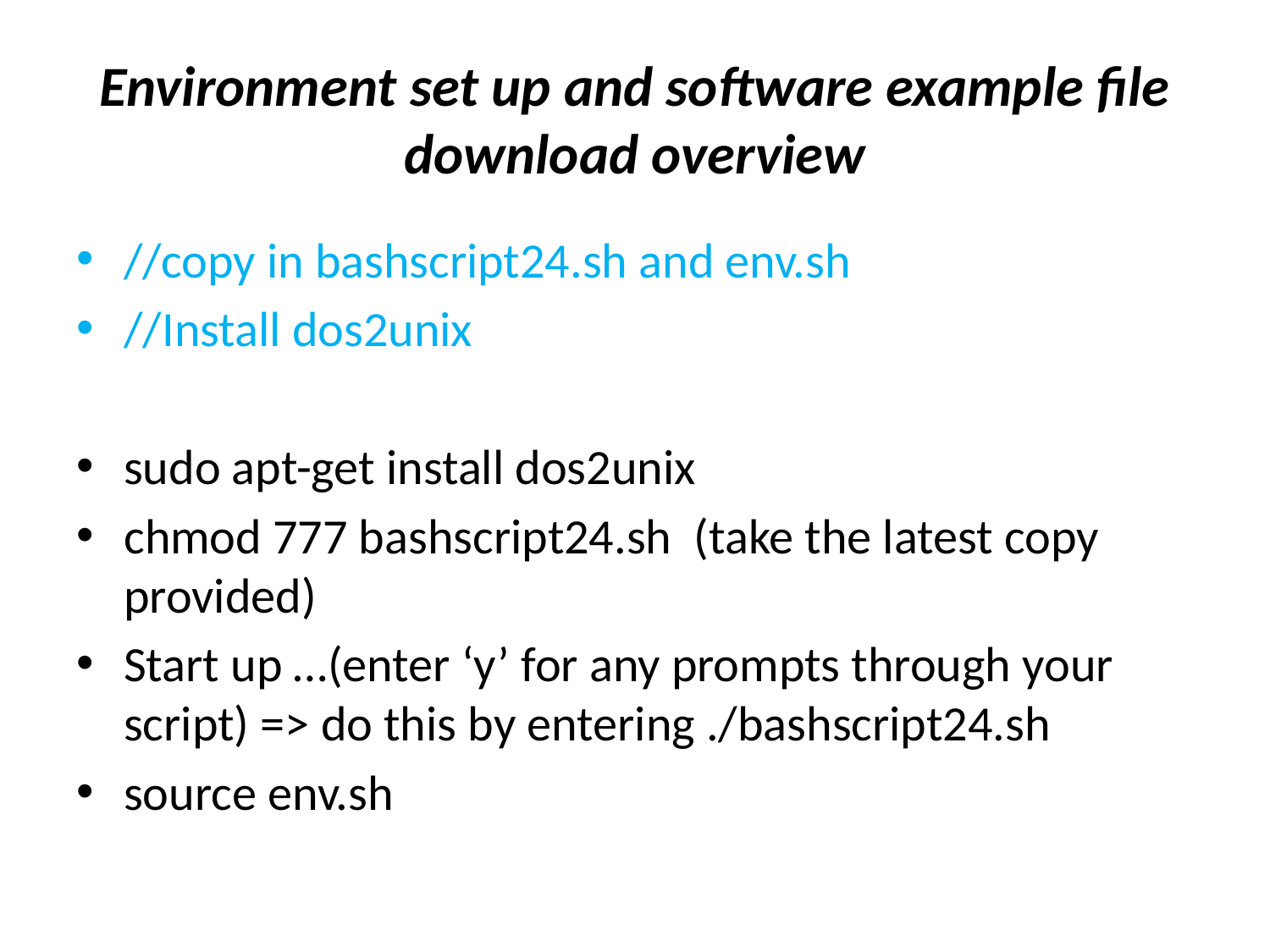

# Environment set up and software example file download overview
//copy in bashscript24.sh and env.sh
//Install dos2unix

sudo apt-get install dos2unix
chmod 777 bashscript24.sh  (take the latest copy provided)
Start up …(enter ‘y’ for any prompts through your script) => do this by entering ./bashscript24.sh
source env.sh